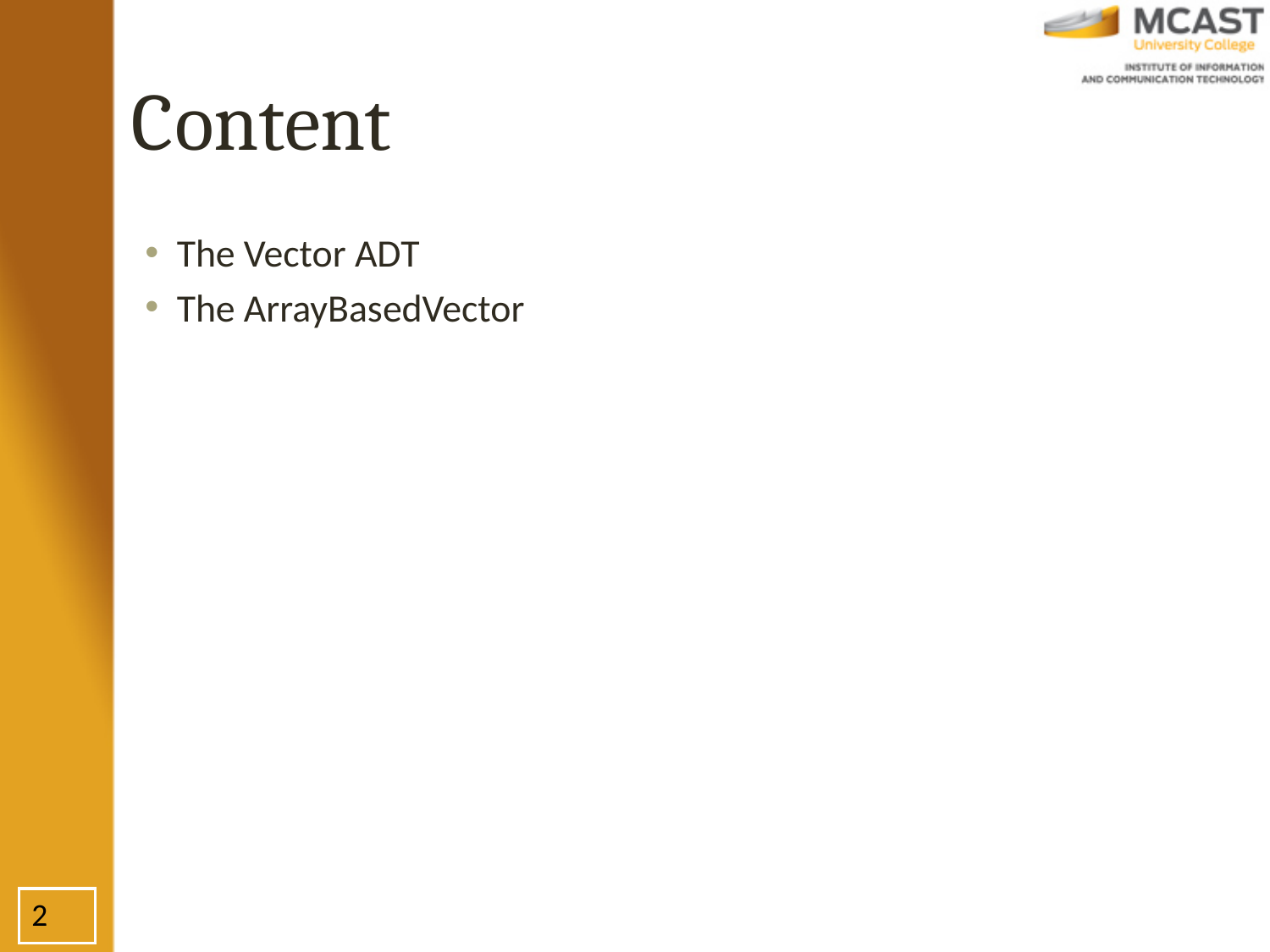

# Content
The Vector ADT
The ArrayBasedVector

2